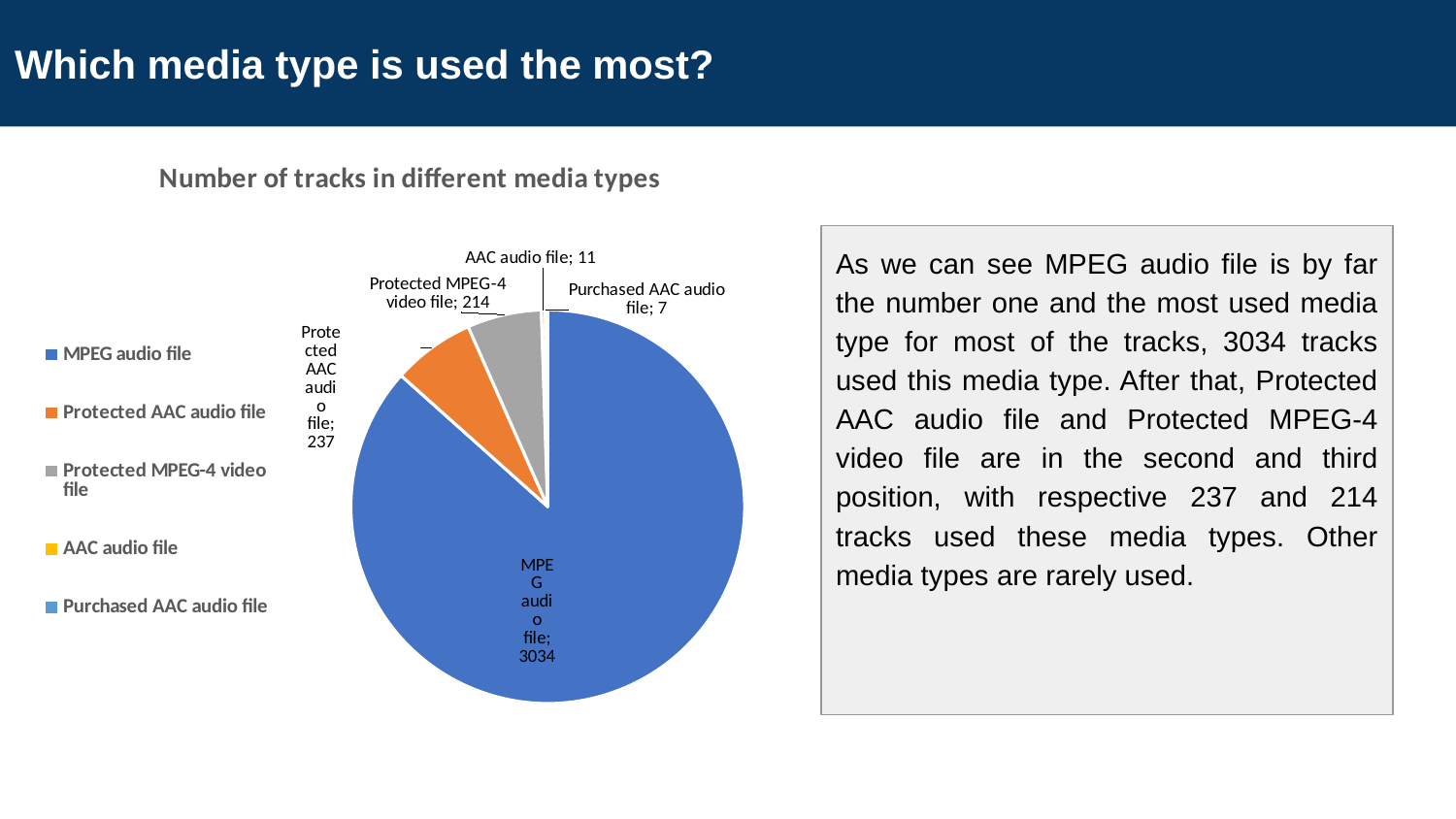

# Which media type is used the most?

### Chart: Number of tracks in different media types

| Category | Number_of_Tracks |
|---|---|
| MPEG audio file | 3034.0 |
| Protected AAC audio file | 237.0 |
| Protected MPEG-4 video file | 214.0 |
| AAC audio file | 11.0 |
| Purchased AAC audio file | 7.0 |
As we can see MPEG audio file is by far the number one and the most used media type for most of the tracks, 3034 tracks used this media type. After that, Protected AAC audio file and Protected MPEG-4 video file are in the second and third position, with respective 237 and 214 tracks used these media types. Other media types are rarely used.